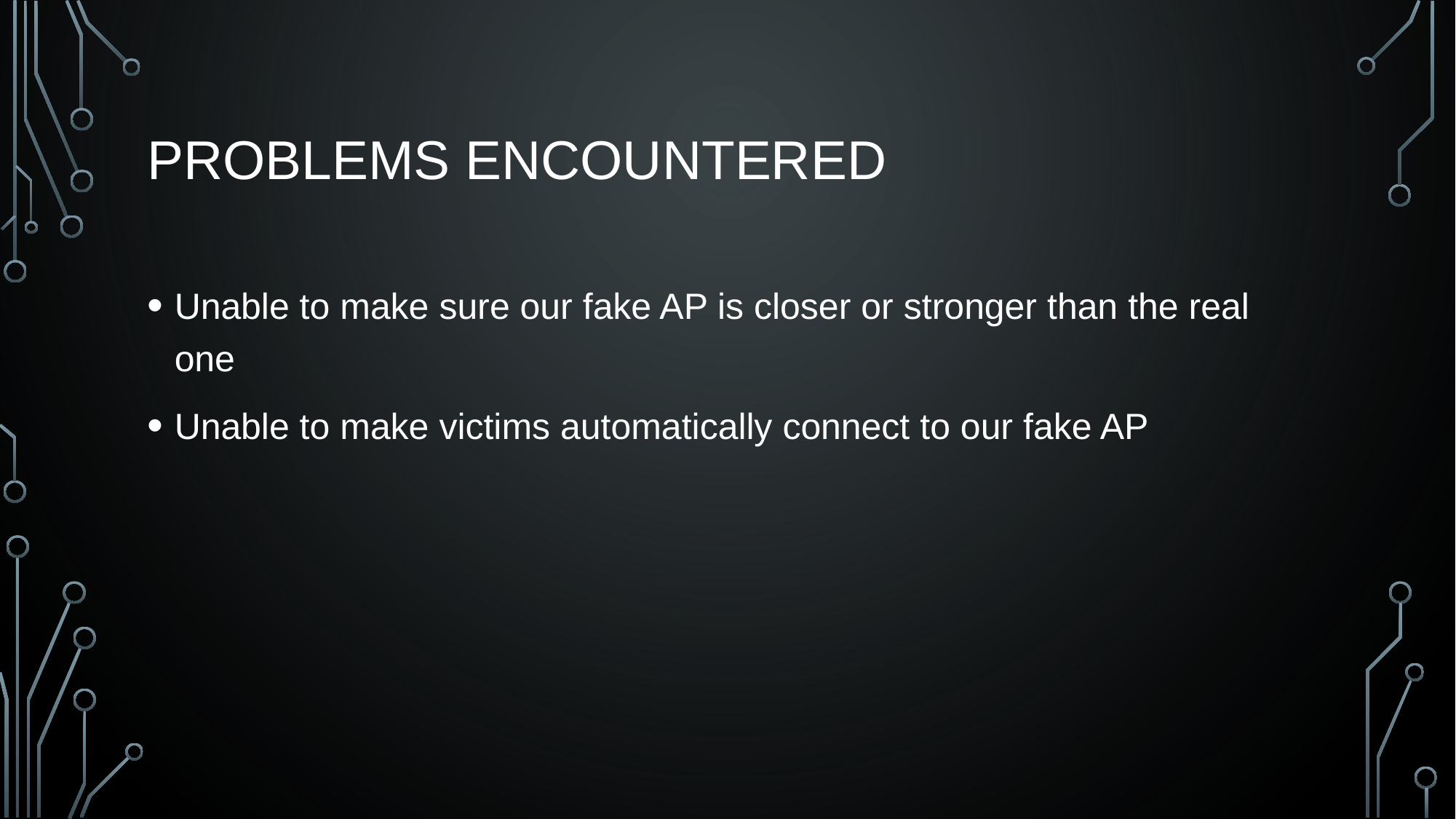

# Problems Encountered
Unable to make sure our fake AP is closer or stronger than the real one
Unable to make victims automatically connect to our fake AP